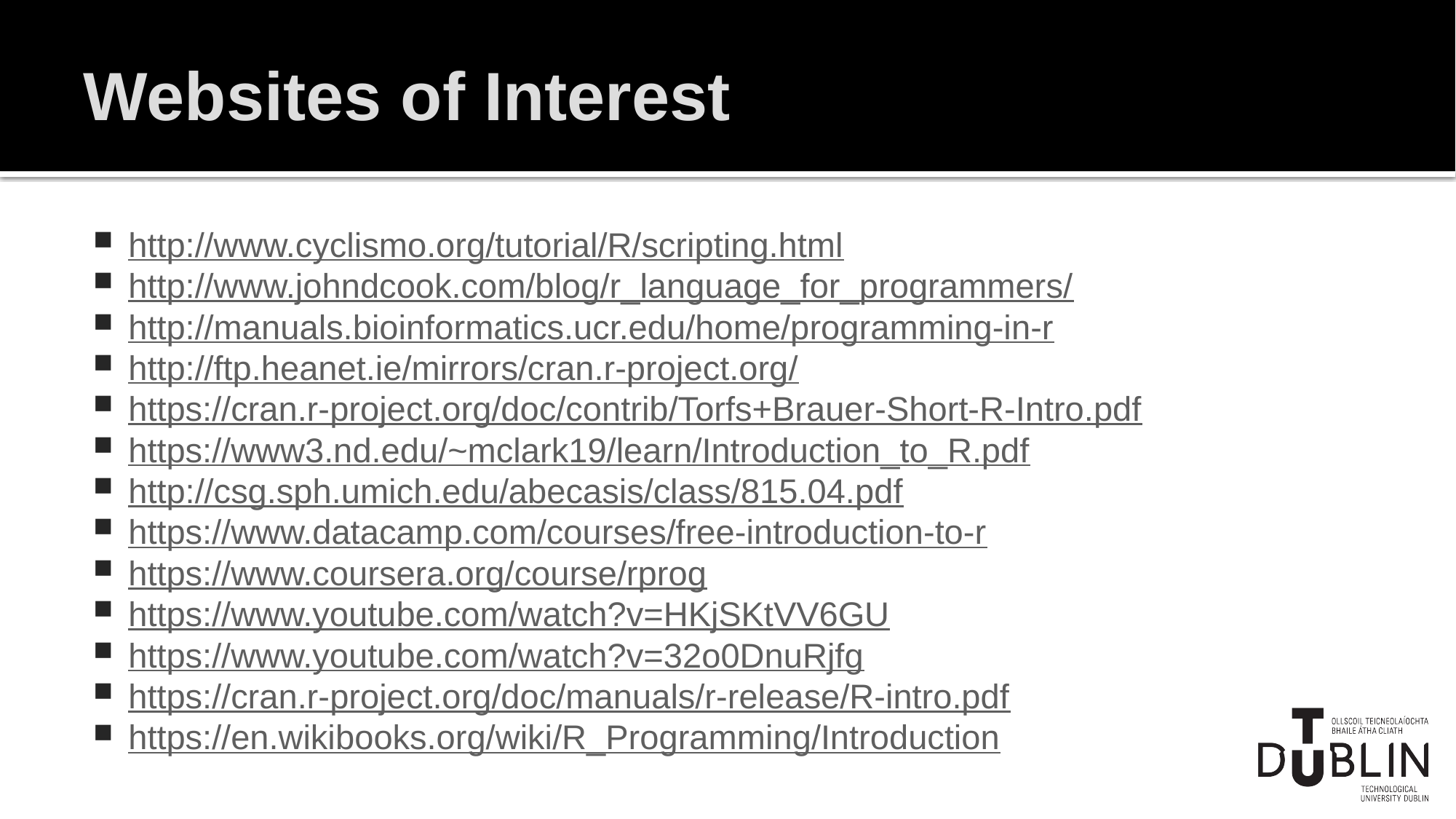

# Websites of Interest
http://www.cyclismo.org/tutorial/R/scripting.html
http://www.johndcook.com/blog/r_language_for_programmers/
http://manuals.bioinformatics.ucr.edu/home/programming-in-r
http://ftp.heanet.ie/mirrors/cran.r-project.org/
https://cran.r-project.org/doc/contrib/Torfs+Brauer-Short-R-Intro.pdf
https://www3.nd.edu/~mclark19/learn/Introduction_to_R.pdf
http://csg.sph.umich.edu/abecasis/class/815.04.pdf
https://www.datacamp.com/courses/free-introduction-to-r
https://www.coursera.org/course/rprog
https://www.youtube.com/watch?v=HKjSKtVV6GU
https://www.youtube.com/watch?v=32o0DnuRjfg
https://cran.r-project.org/doc/manuals/r-release/R-intro.pdf
https://en.wikibooks.org/wiki/R_Programming/Introduction